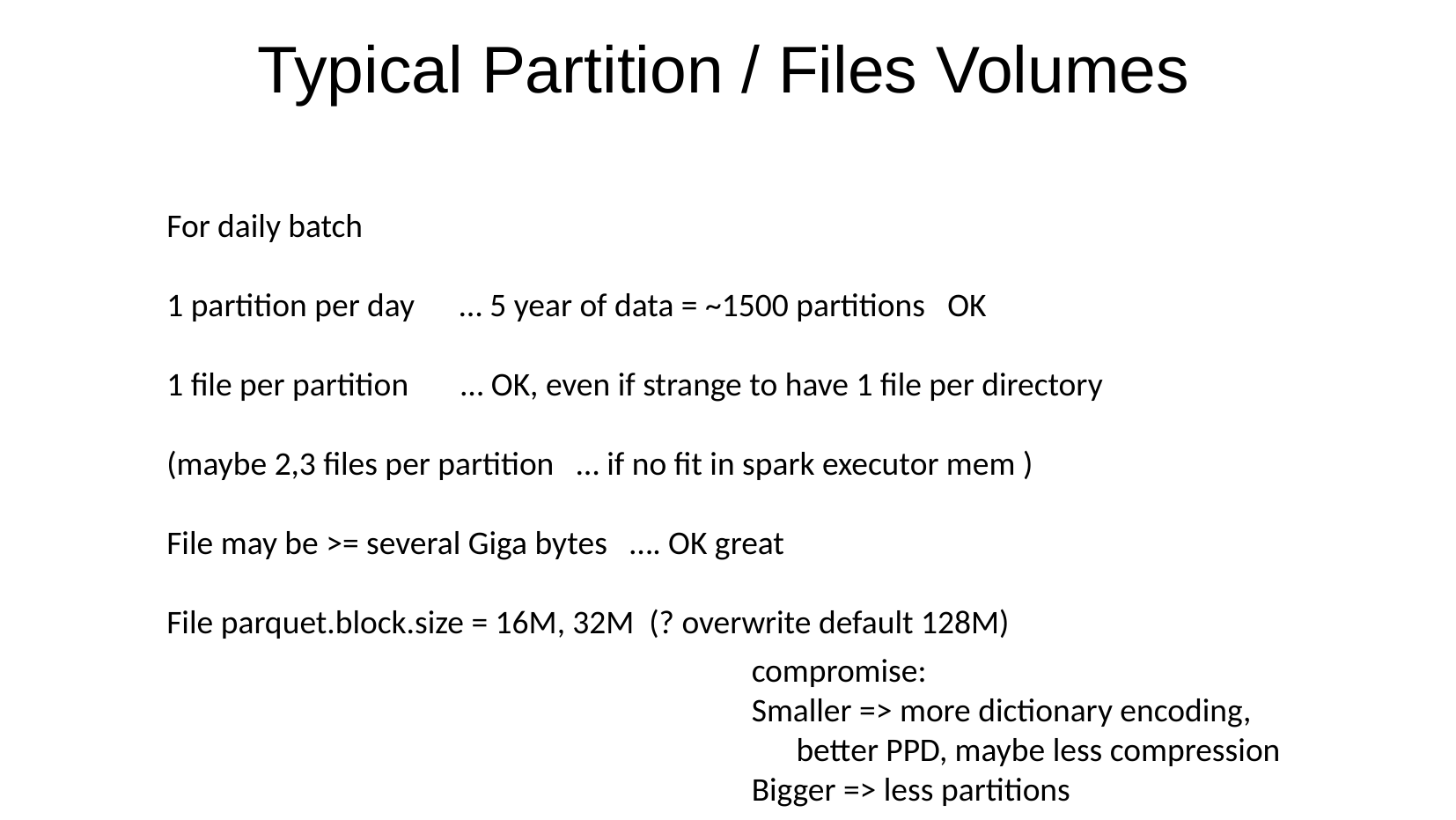

Typical Partition / Files Volumes
For daily batch

1 partition per day      … 5 year of data = ~1500 partitions   OK

1 file per partition       … OK, even if strange to have 1 file per directory

(maybe 2,3 files per partition   … if no fit in spark executor mem )

File may be >= several Giga bytes   …. OK great

File parquet.block.size = 16M, 32M  (? overwrite default 128M)

compromise:
Smaller => more dictionary encoding,
      better PPD, maybe less compression
Bigger => less partitions